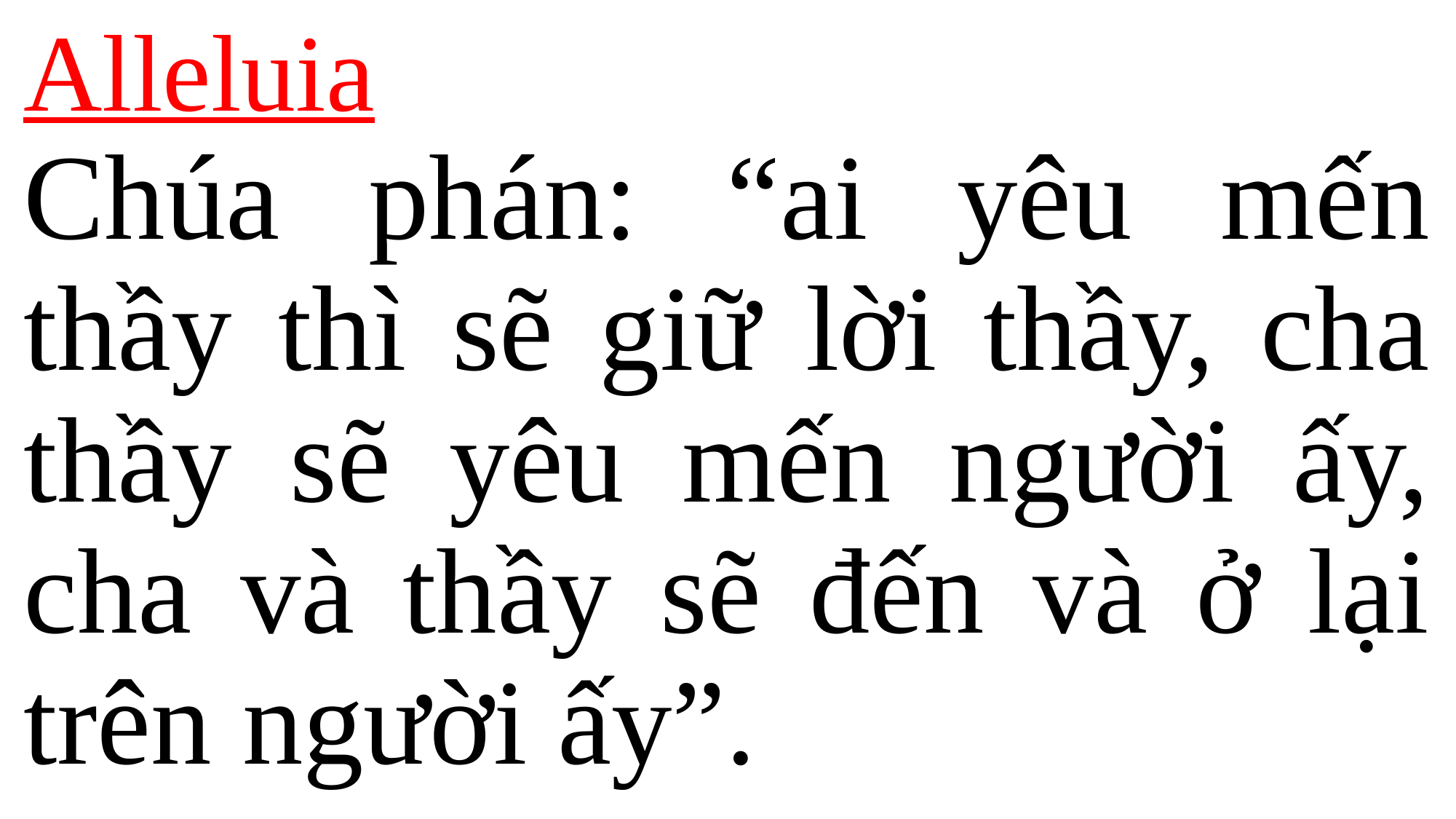

# Alleluia Chúa phán: “ai yêu mến thầy thì sẽ giữ lời thầy, cha thầy sẽ yêu mến người ấy, cha và thầy sẽ đến và ở lại trên người ấy”.